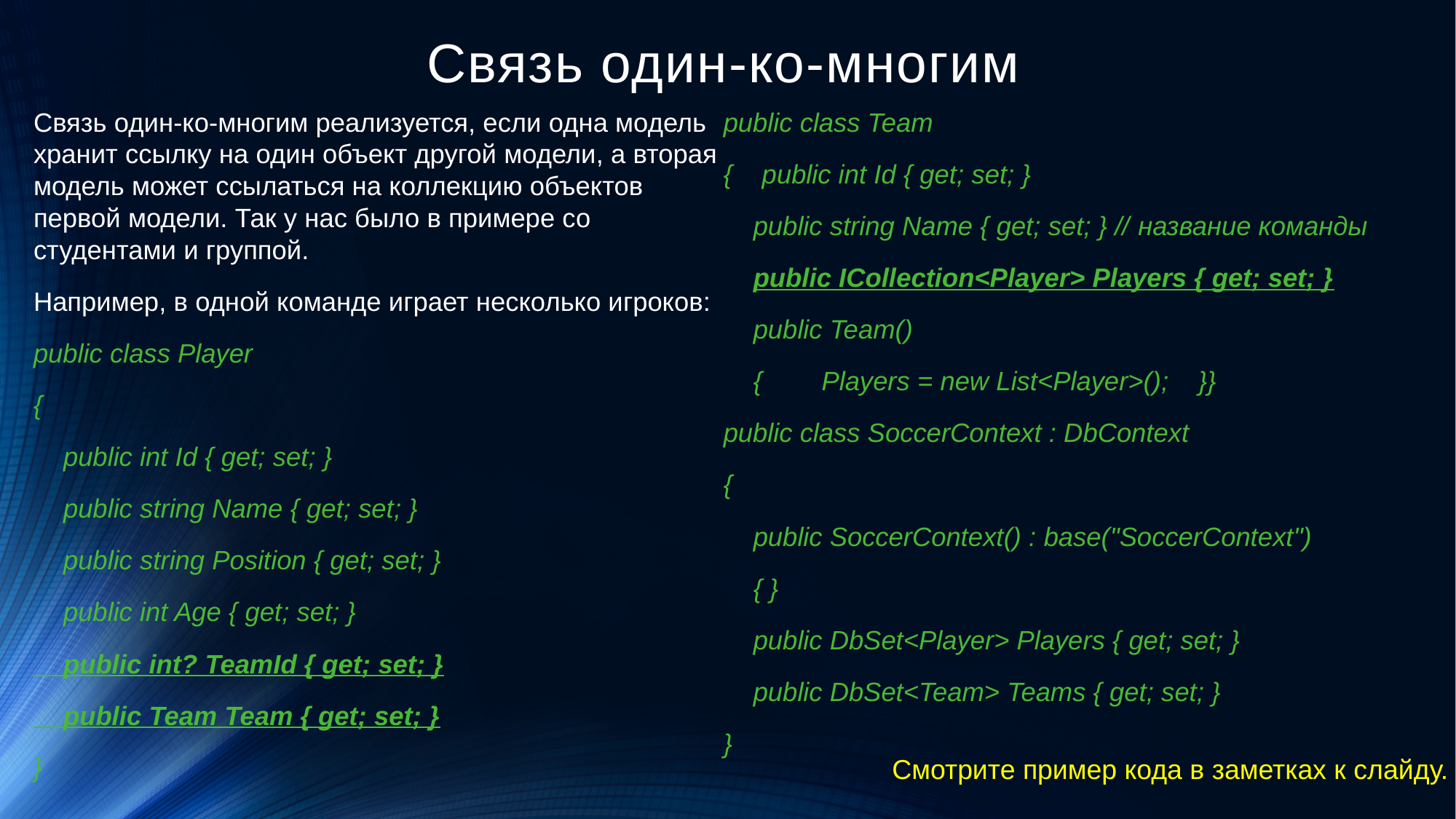

# Связь один-ко-многим
Связь один-ко-многим реализуется, если одна модель хранит ссылку на один объект другой модели, а вторая модель может ссылаться на коллекцию объектов первой модели. Так у нас было в примере со студентами и группой.
Например, в одной команде играет несколько игроков:
public class Player
{
    public int Id { get; set; }
    public string Name { get; set; }
    public string Position { get; set; }
    public int Age { get; set; }
    public int? TeamId { get; set; }
    public Team Team { get; set; }
}
public class Team
{    public int Id { get; set; }
    public string Name { get; set; } // название команды
    public ICollection<Player> Players { get; set; }
    public Team()
    {        Players = new List<Player>();    }}
public class SoccerContext : DbContext
{
    public SoccerContext() : base("SoccerContext")
    { }
    public DbSet<Player> Players { get; set; }
    public DbSet<Team> Teams { get; set; }
}
Смотрите пример кода в заметках к слайду.